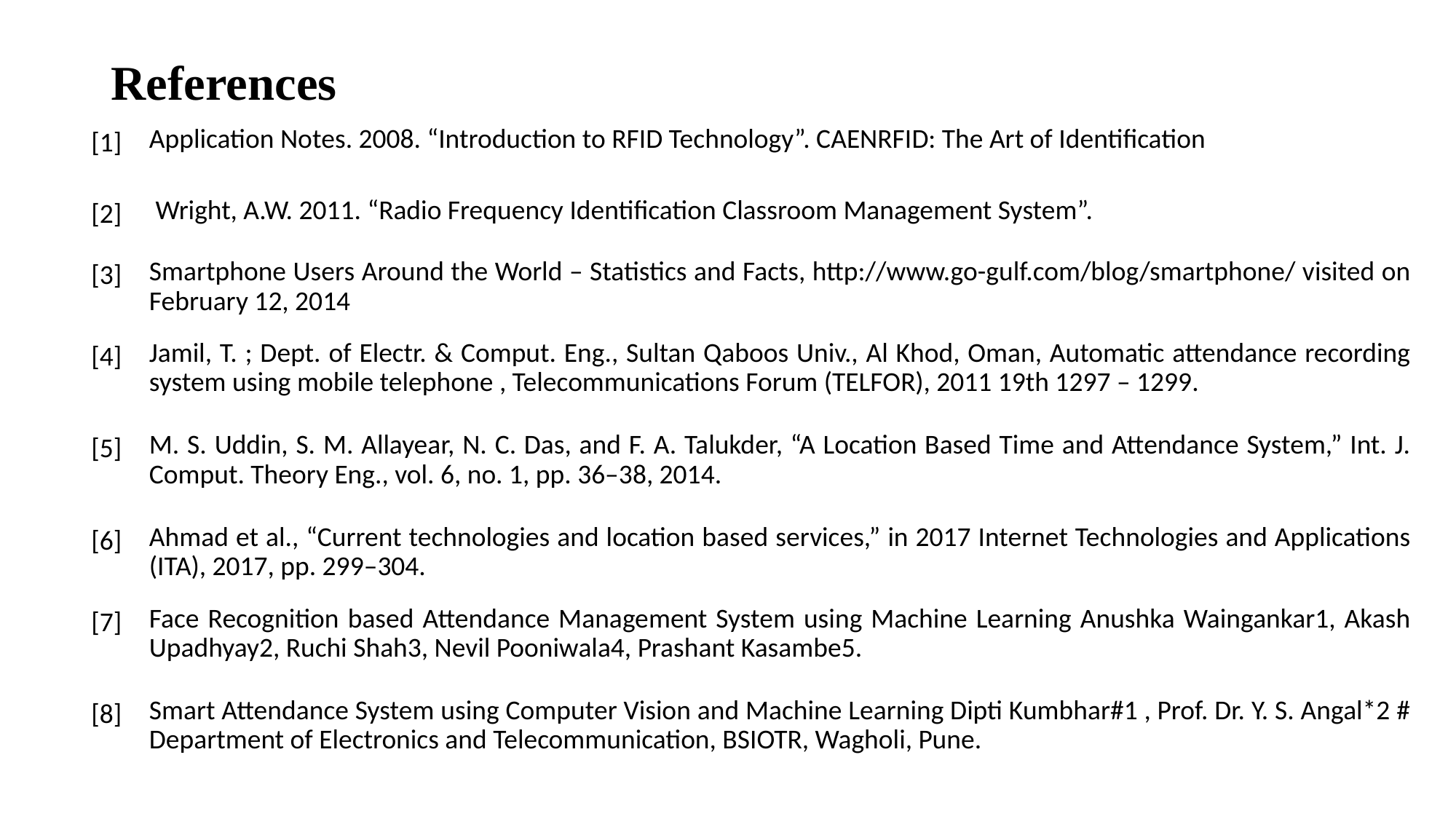

# References
| [1] | Application Notes. 2008. “Introduction to RFID Technology”. CAENRFID: The Art of Identification |
| --- | --- |
| [2] | Wright, A.W. 2011. “Radio Frequency Identification Classroom Management System”. |
| [3] | Smartphone Users Around the World – Statistics and Facts, http://www.go-gulf.com/blog/smartphone/ visited on February 12, 2014 |
| [4] | Jamil, T. ; Dept. of Electr. & Comput. Eng., Sultan Qaboos Univ., Al Khod, Oman, Automatic attendance recording system using mobile telephone , Telecommunications Forum (TELFOR), 2011 19th 1297 – 1299. |
| [5] | M. S. Uddin, S. M. Allayear, N. C. Das, and F. A. Talukder, “A Location Based Time and Attendance System,” Int. J. Comput. Theory Eng., vol. 6, no. 1, pp. 36–38, 2014. |
| [6] | Ahmad et al., “Current technologies and location based services,” in 2017 Internet Technologies and Applications (ITA), 2017, pp. 299–304. |
| [7] | Face Recognition based Attendance Management System using Machine Learning Anushka Waingankar1, Akash Upadhyay2, Ruchi Shah3, Nevil Pooniwala4, Prashant Kasambe5. |
| [8] | Smart Attendance System using Computer Vision and Machine Learning Dipti Kumbhar#1 , Prof. Dr. Y. S. Angal\*2 # Department of Electronics and Telecommunication, BSIOTR, Wagholi, Pune. |